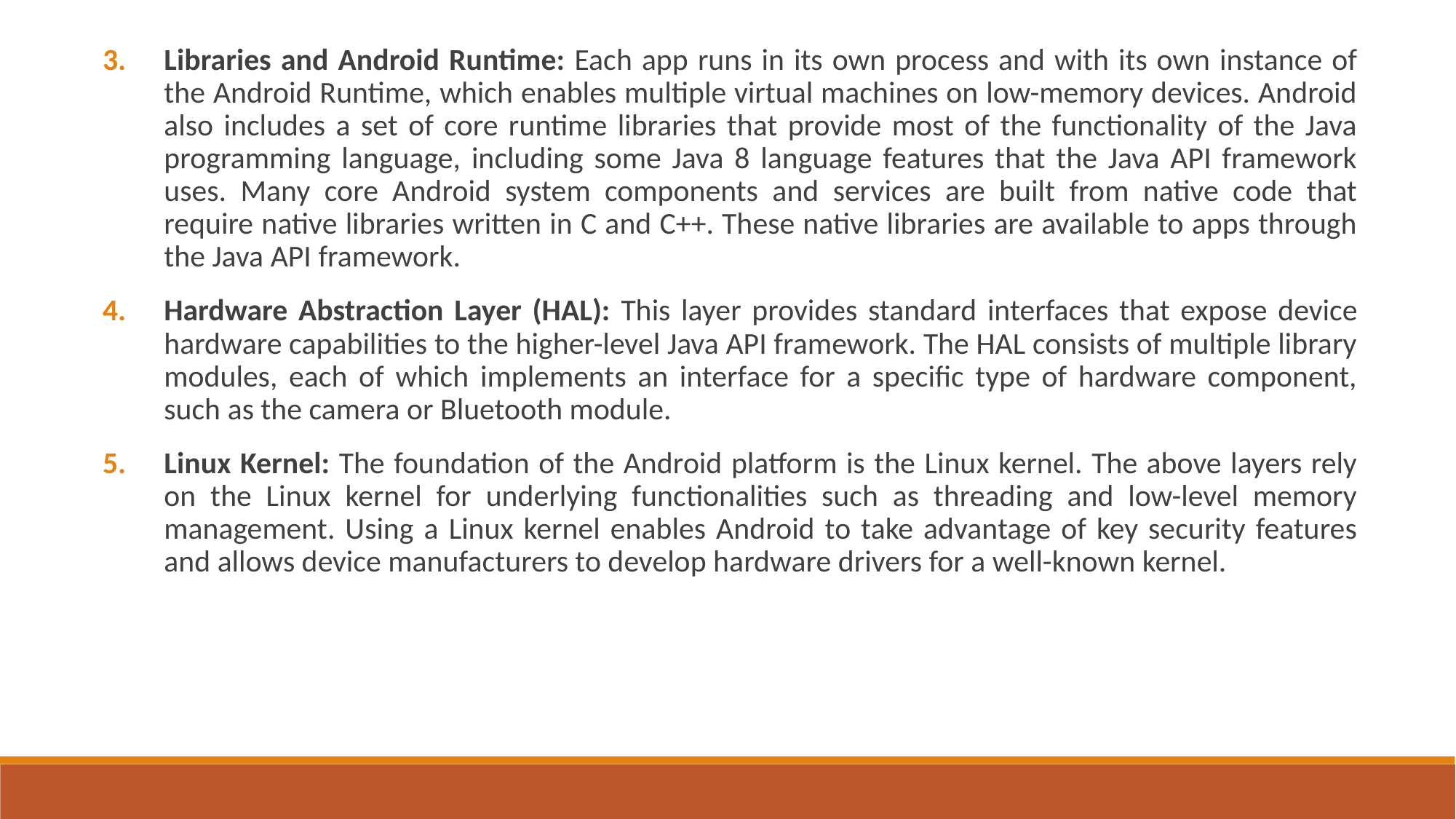

Libraries and Android Runtime: Each app runs in its own process and with its own instance of the Android Runtime, which enables multiple virtual machines on low-memory devices. Android also includes a set of core runtime libraries that provide most of the functionality of the Java programming language, including some Java 8 language features that the Java API framework uses. Many core Android system components and services are built from native code that require native libraries written in C and C++. These native libraries are available to apps through the Java API framework.
Hardware Abstraction Layer (HAL): This layer provides standard interfaces that expose device hardware capabilities to the higher-level Java API framework. The HAL consists of multiple library modules, each of which implements an interface for a specific type of hardware component, such as the camera or Bluetooth module.
Linux Kernel: The foundation of the Android platform is the Linux kernel. The above layers rely on the Linux kernel for underlying functionalities such as threading and low-level memory management. Using a Linux kernel enables Android to take advantage of key security features and allows device manufacturers to develop hardware drivers for a well-known kernel.